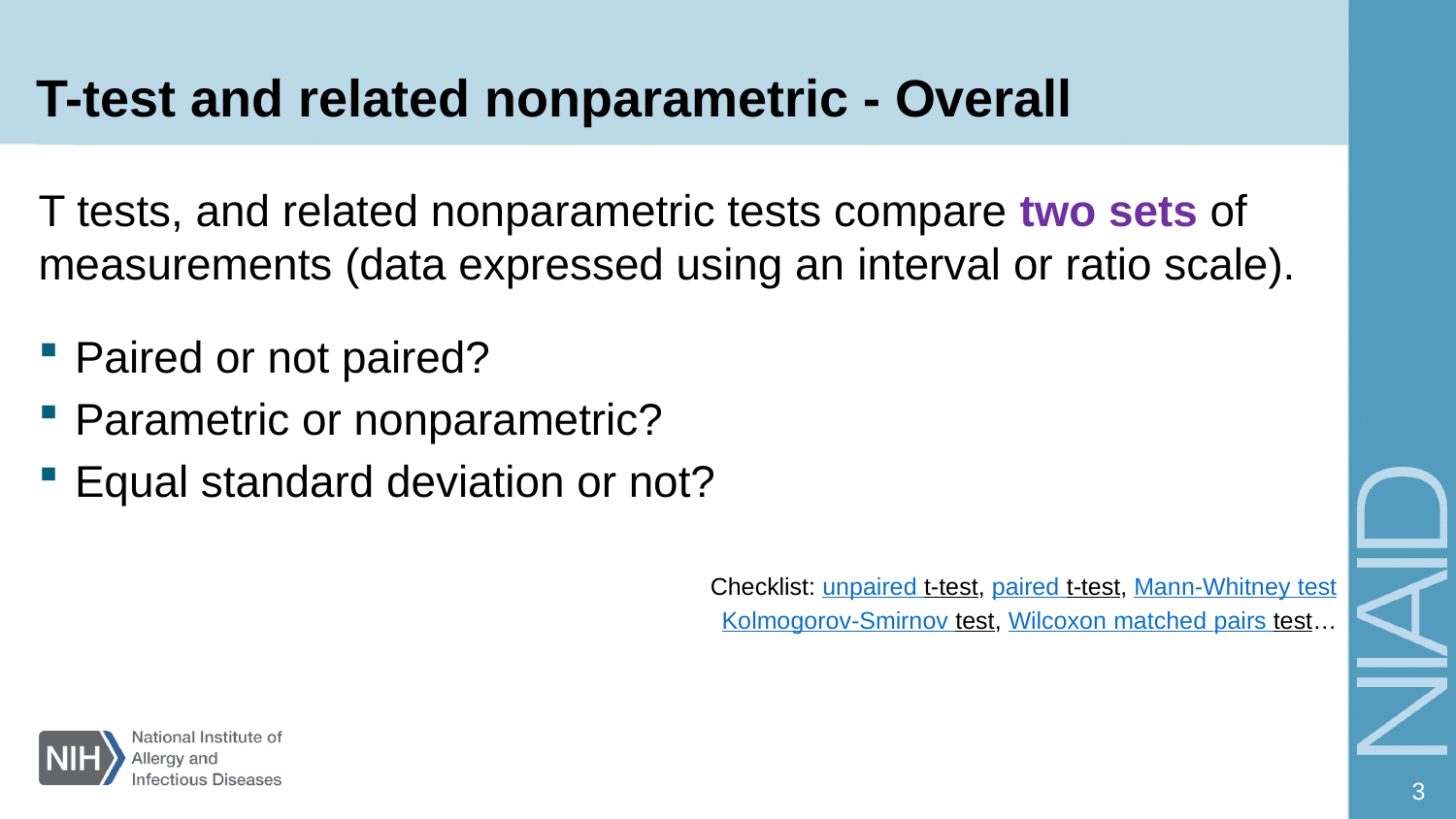

# T-test and related nonparametric - Overall
T tests, and related nonparametric tests compare two sets of measurements (data expressed using an interval or ratio scale).

Paired or not paired?
Parametric or nonparametric?
Equal standard deviation or not?

Checklist: unpaired t-test, paired t-test, Mann-Whitney test
Kolmogorov-Smirnov test, Wilcoxon matched pairs test…
3